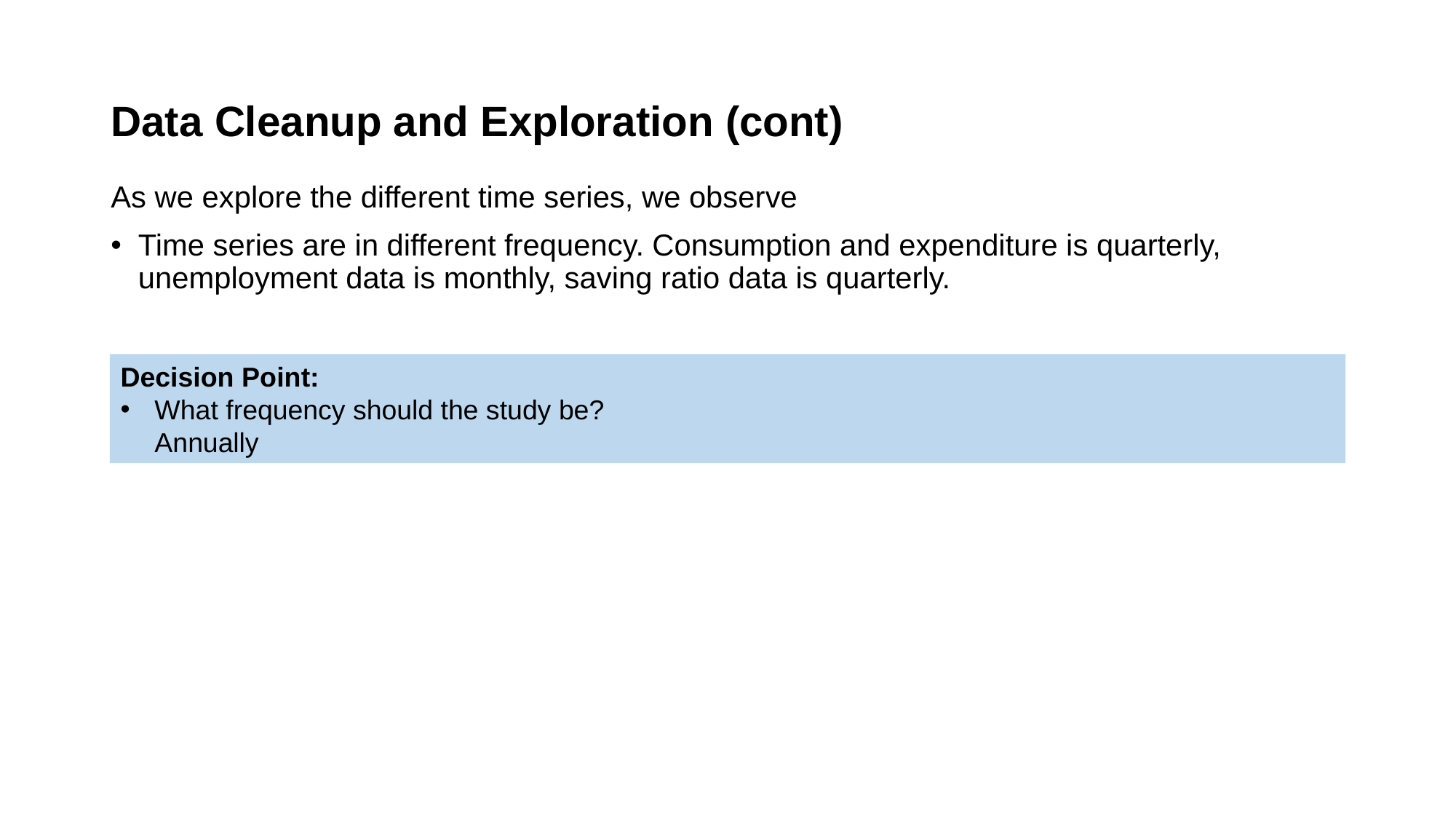

# Data Cleanup and Exploration (cont)
As we explore the different time series, we observe
Time series are in different frequency. Consumption and expenditure is quarterly, unemployment data is monthly, saving ratio data is quarterly.

Decision Point:
What frequency should the study be?
Annually